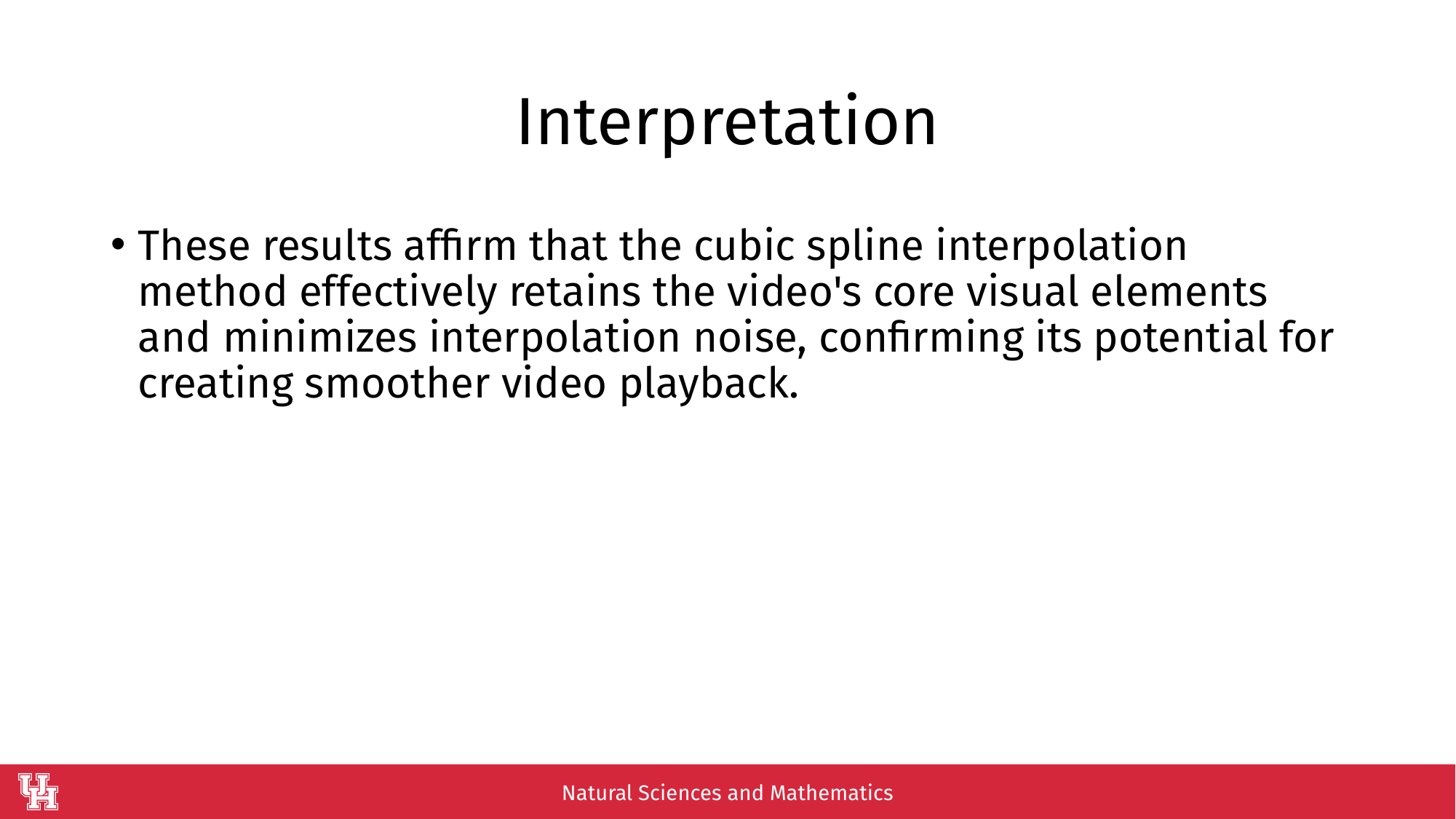

# Interpretation
These results affirm that the cubic spline interpolation method effectively retains the video's core visual elements and minimizes interpolation noise, confirming its potential for creating smoother video playback.